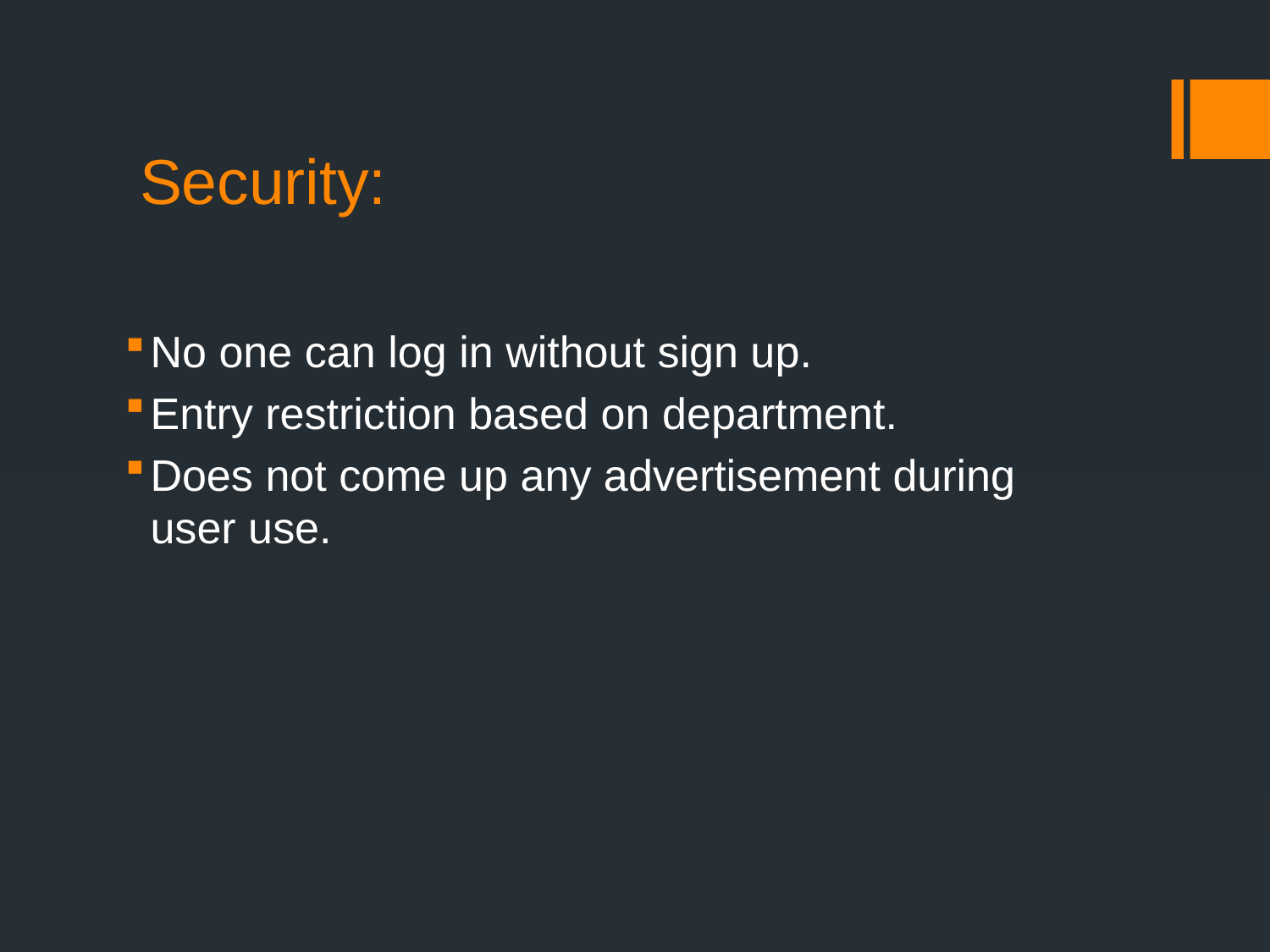

# Security:
No one can log in without sign up.
Entry restriction based on department.
Does not come up any advertisement during user use.